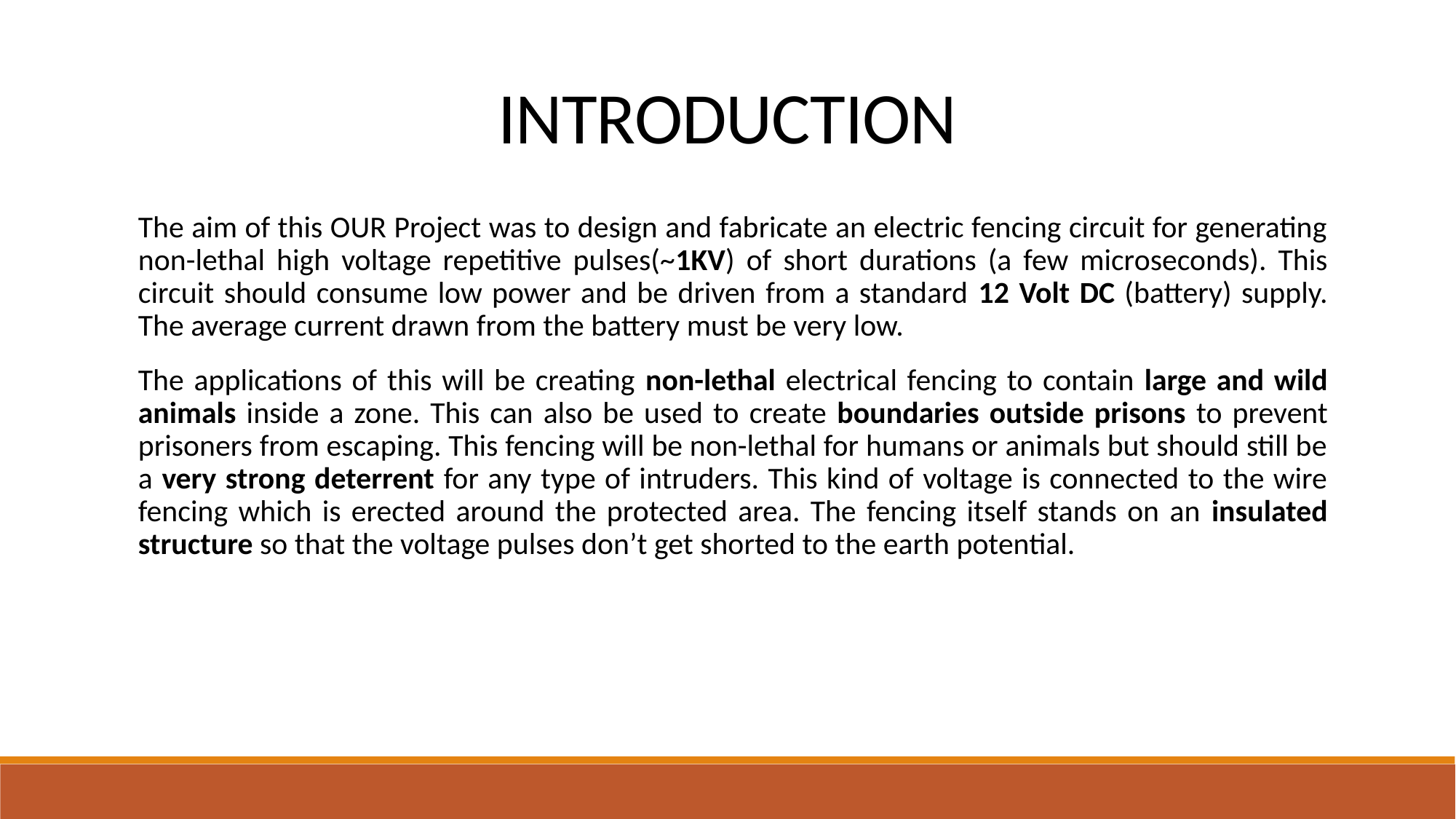

INTRODUCTION
The aim of this OUR Project was to design and fabricate an electric fencing circuit for generating non-lethal high voltage repetitive pulses(~1KV) of short durations (a few microseconds). This circuit should consume low power and be driven from a standard 12 Volt DC (battery) supply. The average current drawn from the battery must be very low.
The applications of this will be creating non-lethal electrical fencing to contain large and wild animals inside a zone. This can also be used to create boundaries outside prisons to prevent prisoners from escaping. This fencing will be non-lethal for humans or animals but should still be a very strong deterrent for any type of intruders. This kind of voltage is connected to the wire fencing which is erected around the protected area. The fencing itself stands on an insulated structure so that the voltage pulses don’t get shorted to the earth potential.